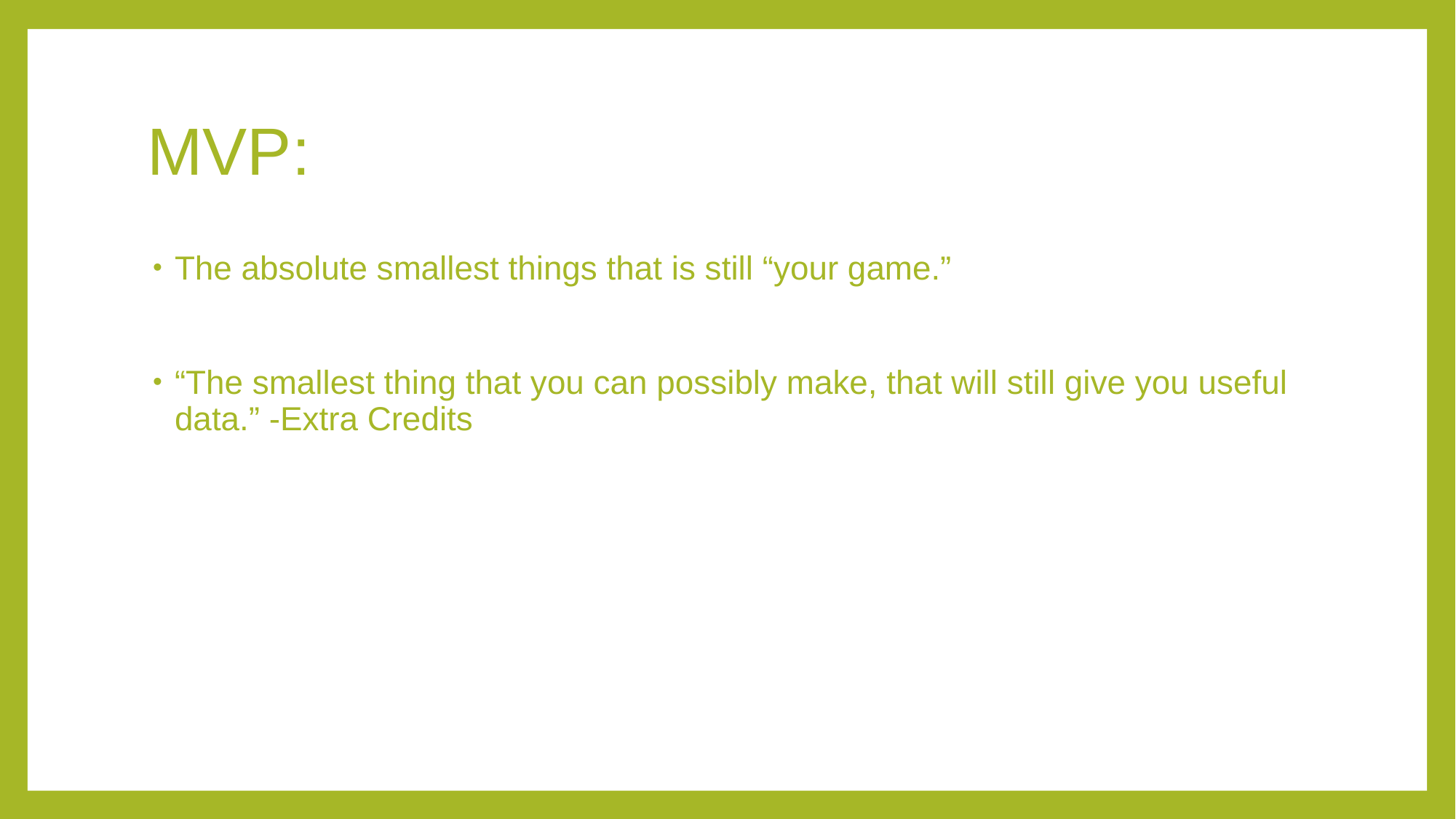

# MVP:
The absolute smallest things that is still “your game.”

“The smallest thing that you can possibly make, that will still give you useful data.” -Extra Credits